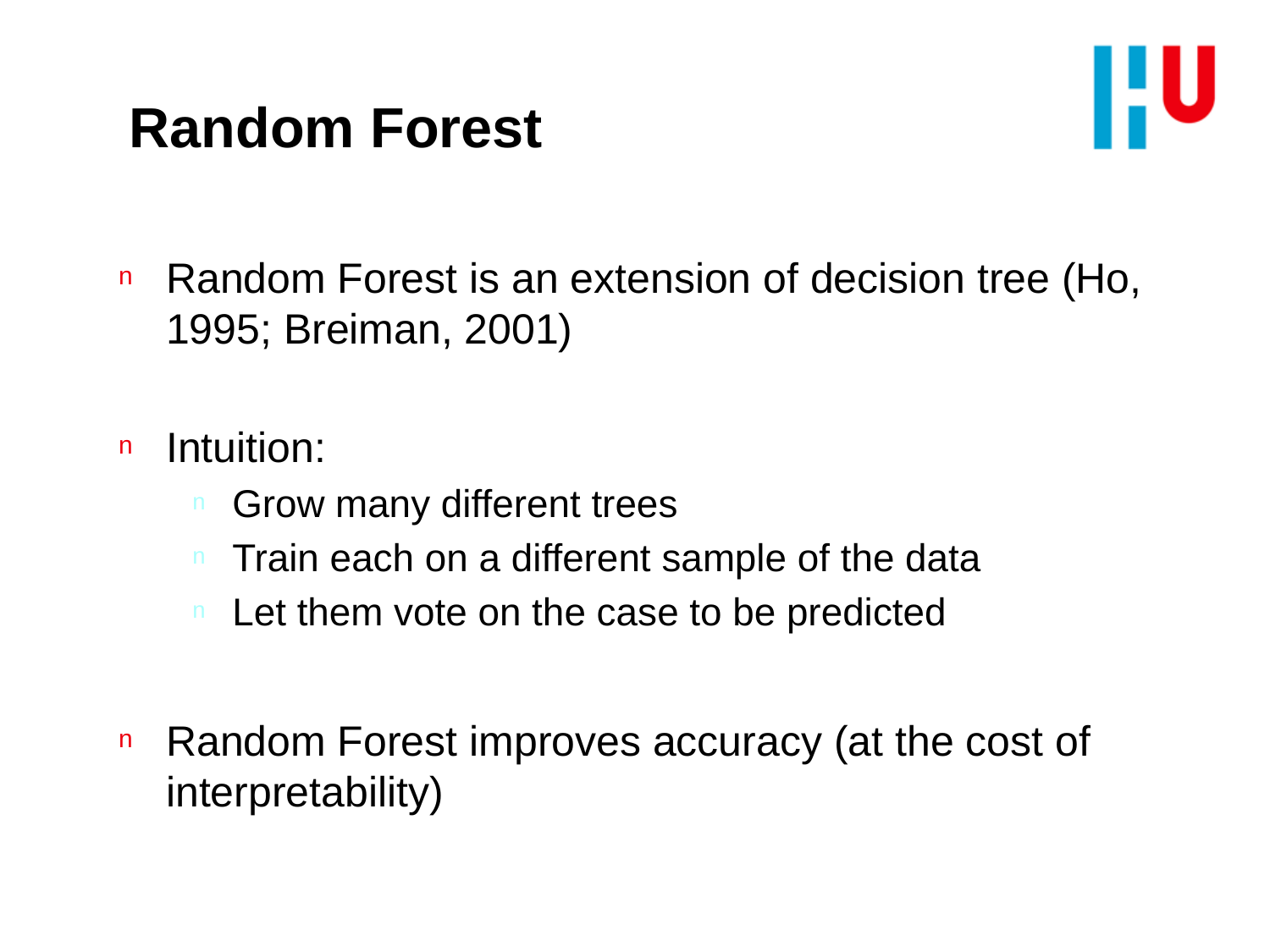

# Random Forest
Random Forest is an extension of decision tree (Ho, 1995; Breiman, 2001)

Intuition:
Grow many different trees
Train each on a different sample of the data
Let them vote on the case to be predicted

Random Forest improves accuracy (at the cost of interpretability)